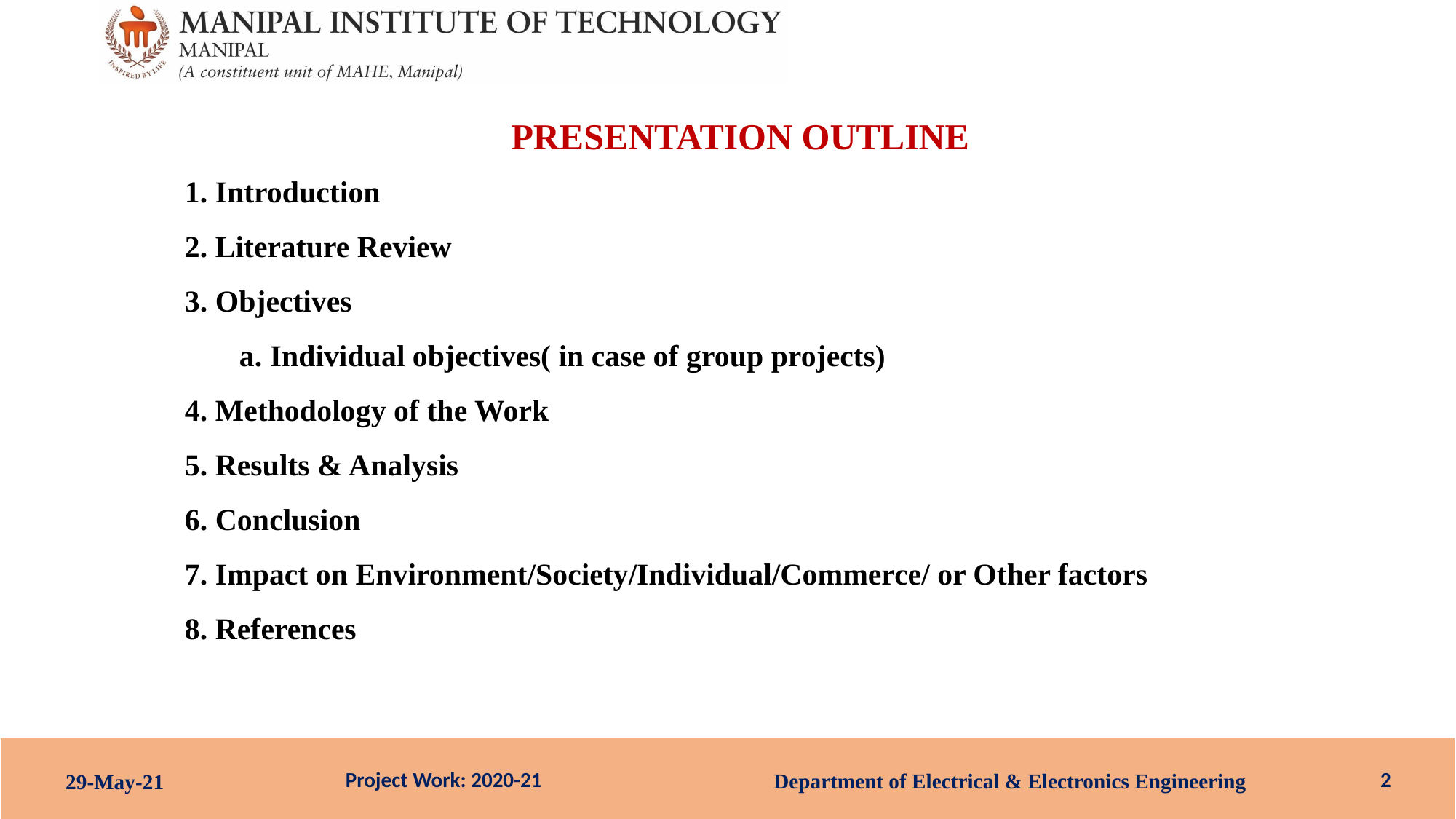

PRESENTATION OUTLINE
1. Introduction
2. Literature Review
3. Objectives
a. Individual objectives( in case of group projects)
4. Methodology of the Work
5. Results & Analysis
6. Conclusion
7. Impact on Environment/Society/Individual/Commerce/ or Other factors
8. References
2
Department of Electrical & Electronics Engineering
29-May-21